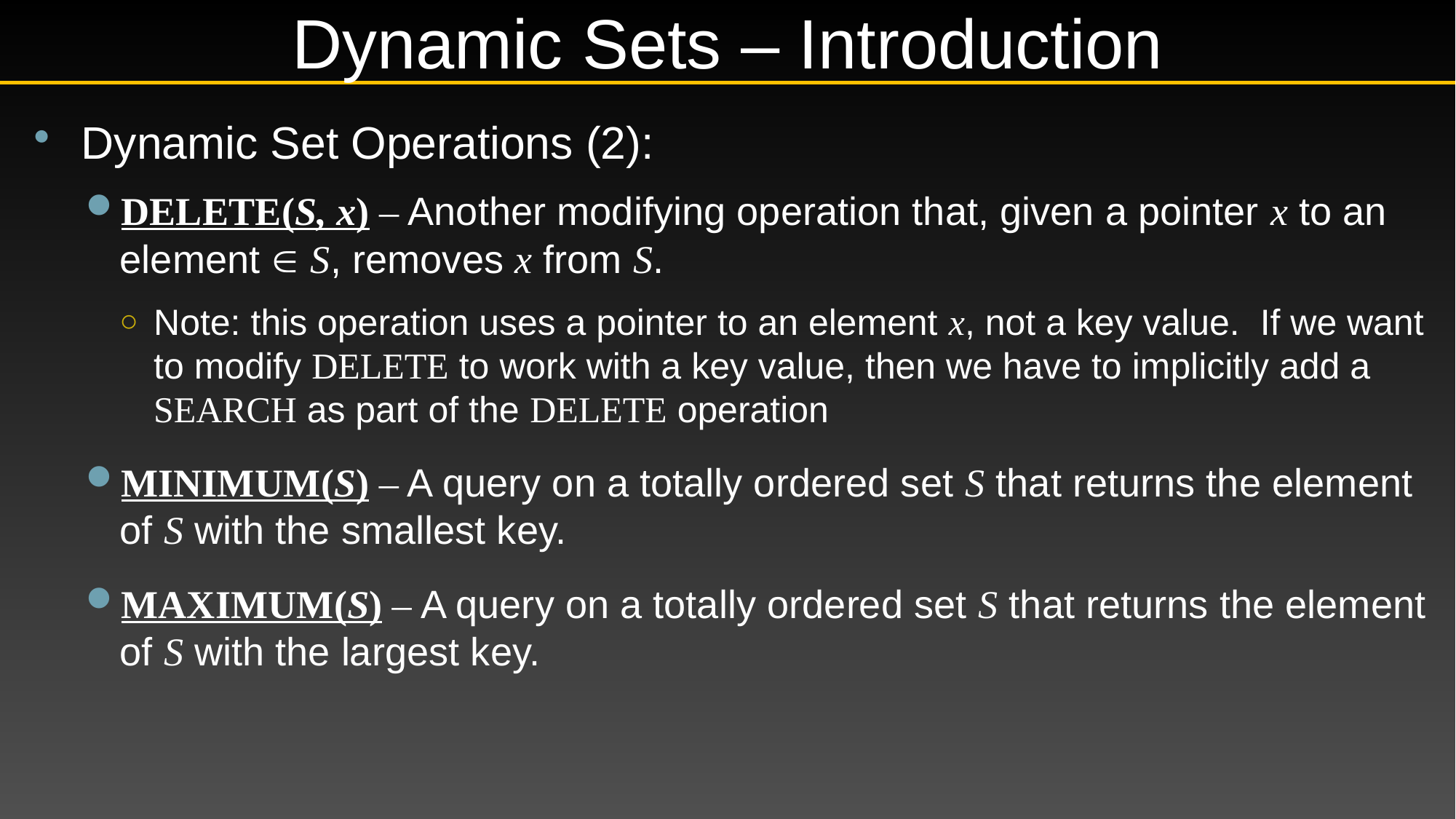

# Dynamic Sets – Introduction
Dynamic Set Operations (2):
delete(S, x) – Another modifying operation that, given a pointer x to an element ∈ S, removes x from S.
Note: this operation uses a pointer to an element x, not a key value.  If we want to modify delete to work with a key value, then we have to implicitly add a search as part of the delete operation
minimum(S) – A query on a totally ordered set S that returns the element of S with the smallest key.
maximum(S) – A query on a totally ordered set S that returns the element of S with the largest key.